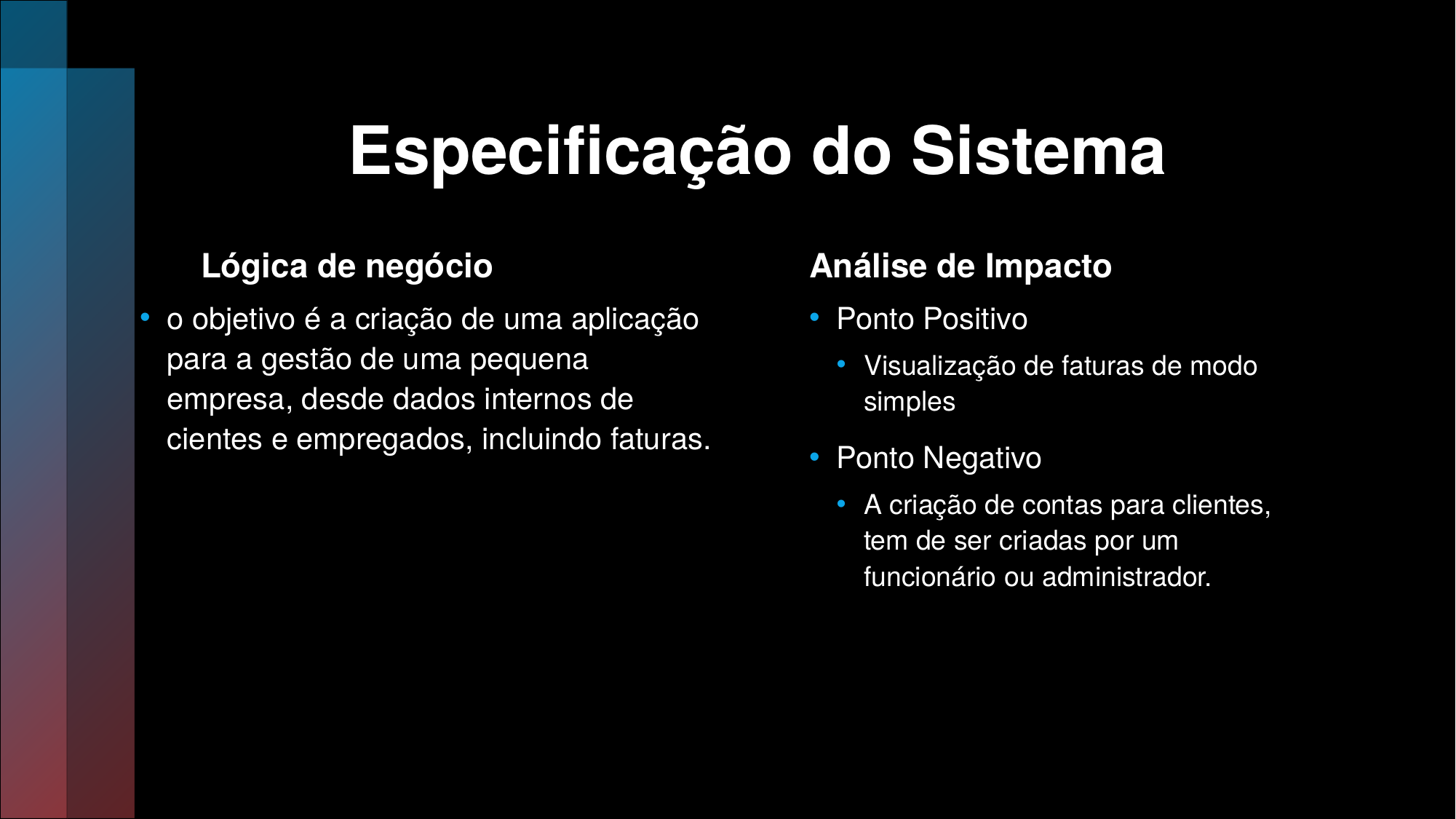

# Especificação do Sistema
Lógica de negócio
Análise de Impacto
o objetivo é a criação de uma aplicação para a gestão de uma pequena empresa, desde dados internos de cientes e empregados, incluindo faturas.
Ponto Positivo
Visualização de faturas de modo simples
Ponto Negativo
A criação de contas para clientes, tem de ser criadas por um funcionário ou administrador.